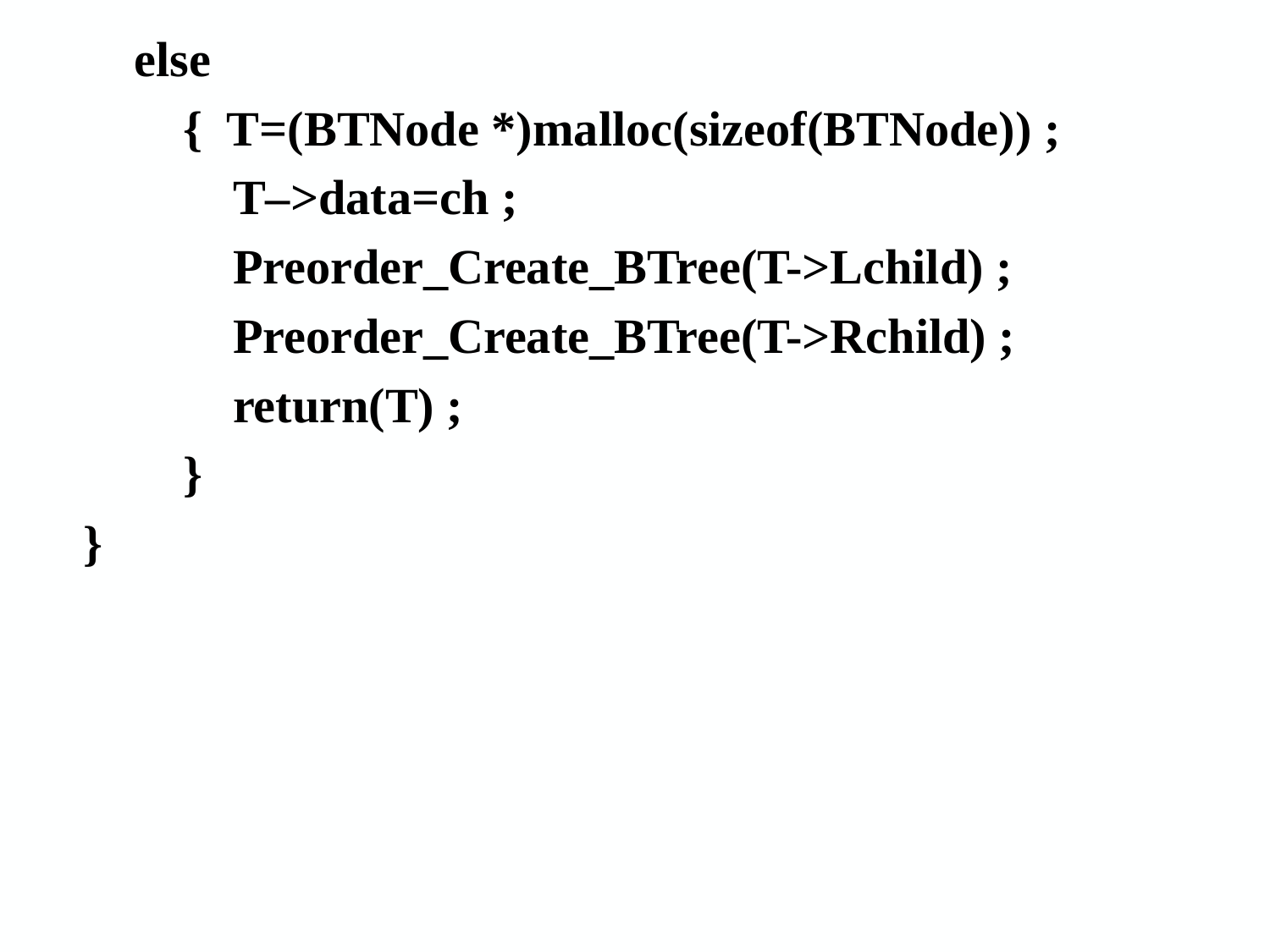

else
{  T=(BTNode *)malloc(sizeof(BTNode)) ;
T–>data=ch ;
Preorder_Create_BTree(T->Lchild) ;
Preorder_Create_BTree(T->Rchild) ;
return(T) ;
}
}